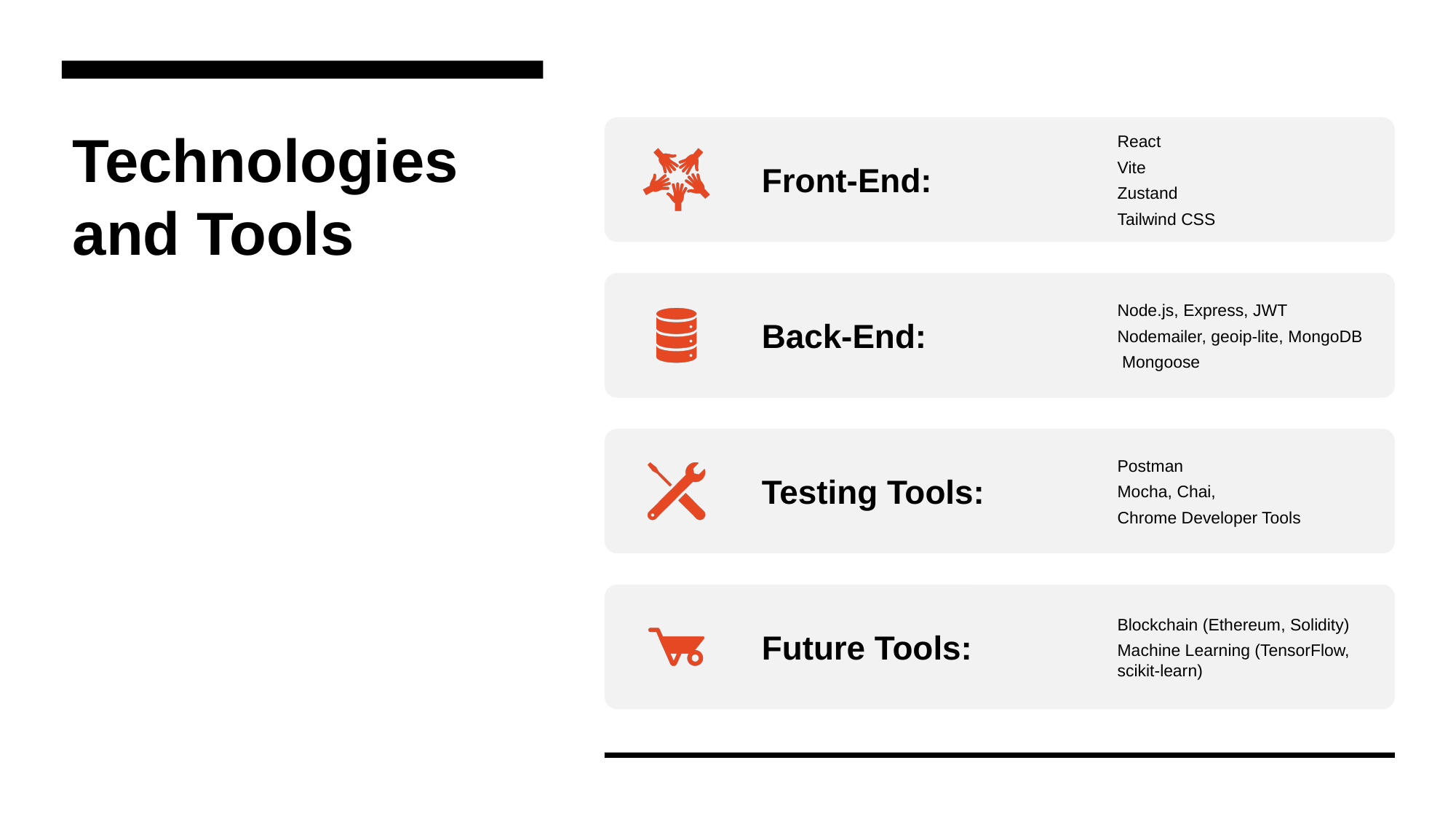

# Technologies and Tools
Front-End:
React
Vite
Zustand
Tailwind CSS
Back-End:
Node.js, Express, JWT
Nodemailer, geoip-lite, MongoDB
 Mongoose
Testing Tools:
Postman
Mocha, Chai,
Chrome Developer Tools
Future Tools:
Blockchain (Ethereum, Solidity)
Machine Learning (TensorFlow, scikit-learn)